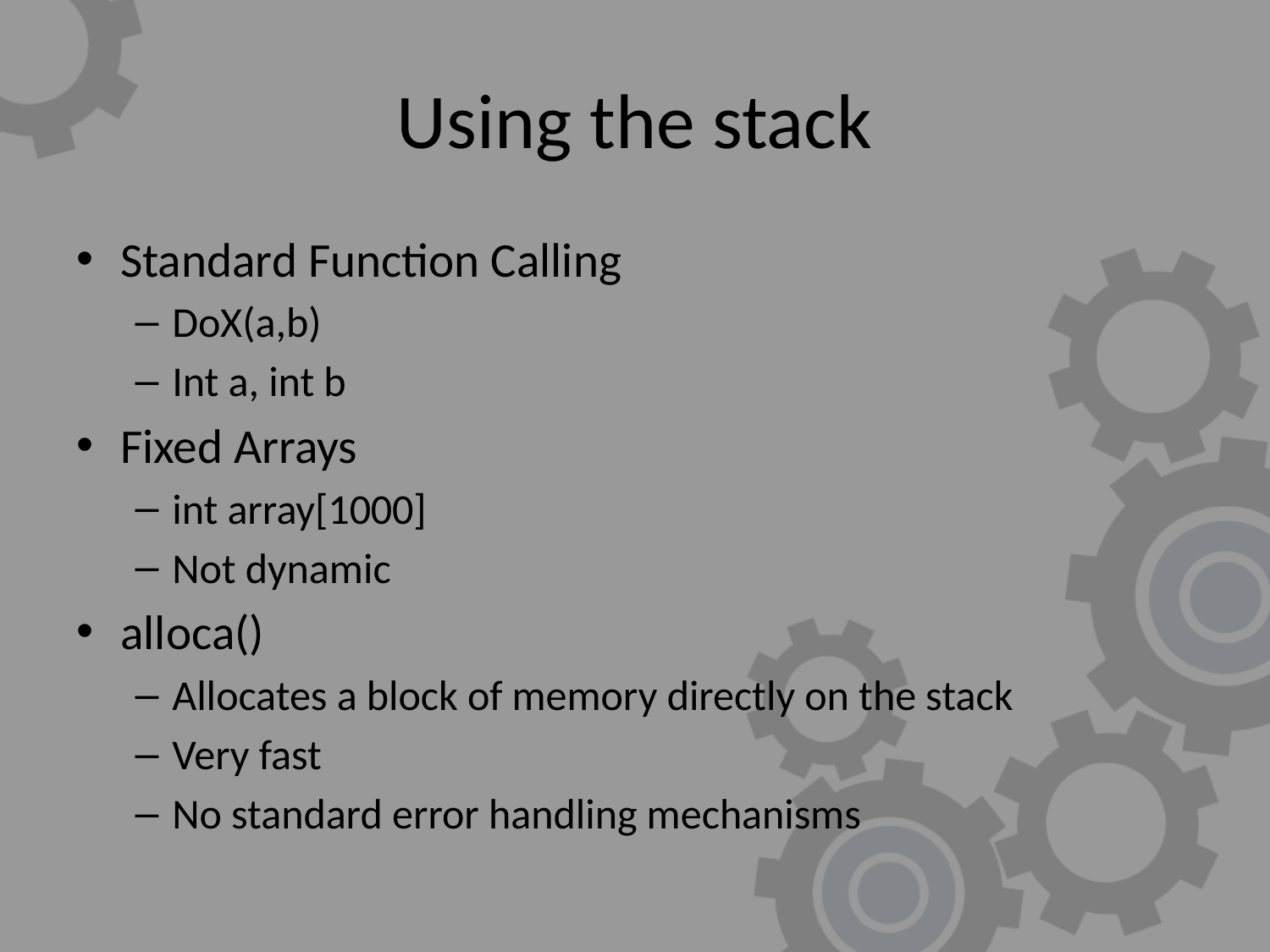

# Using the stack
Standard Function Calling
DoX(a,b)
Int a, int b
Fixed Arrays
int array[1000]
Not dynamic
alloca()
Allocates a block of memory directly on the stack
Very fast
No standard error handling mechanisms